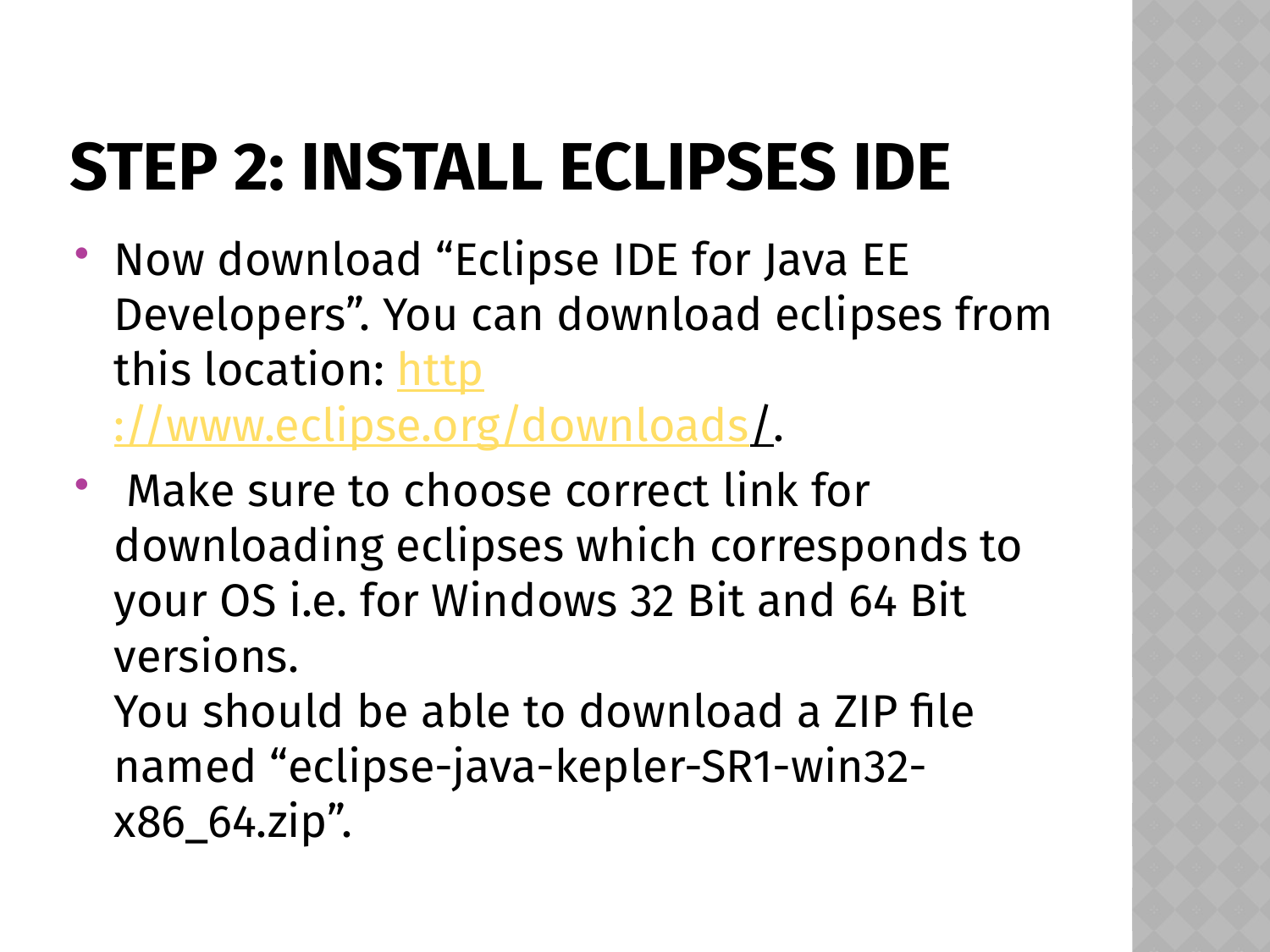

# Step 2: Install Eclipses IDE
Now download “Eclipse IDE for Java EE Developers”. You can download eclipses from this location: http://www.eclipse.org/downloads/.
 Make sure to choose correct link for downloading eclipses which corresponds to your OS i.e. for Windows 32 Bit and 64 Bit versions.
You should be able to download a ZIP file named “eclipse-java-kepler-SR1-win32-x86_64.zip”.